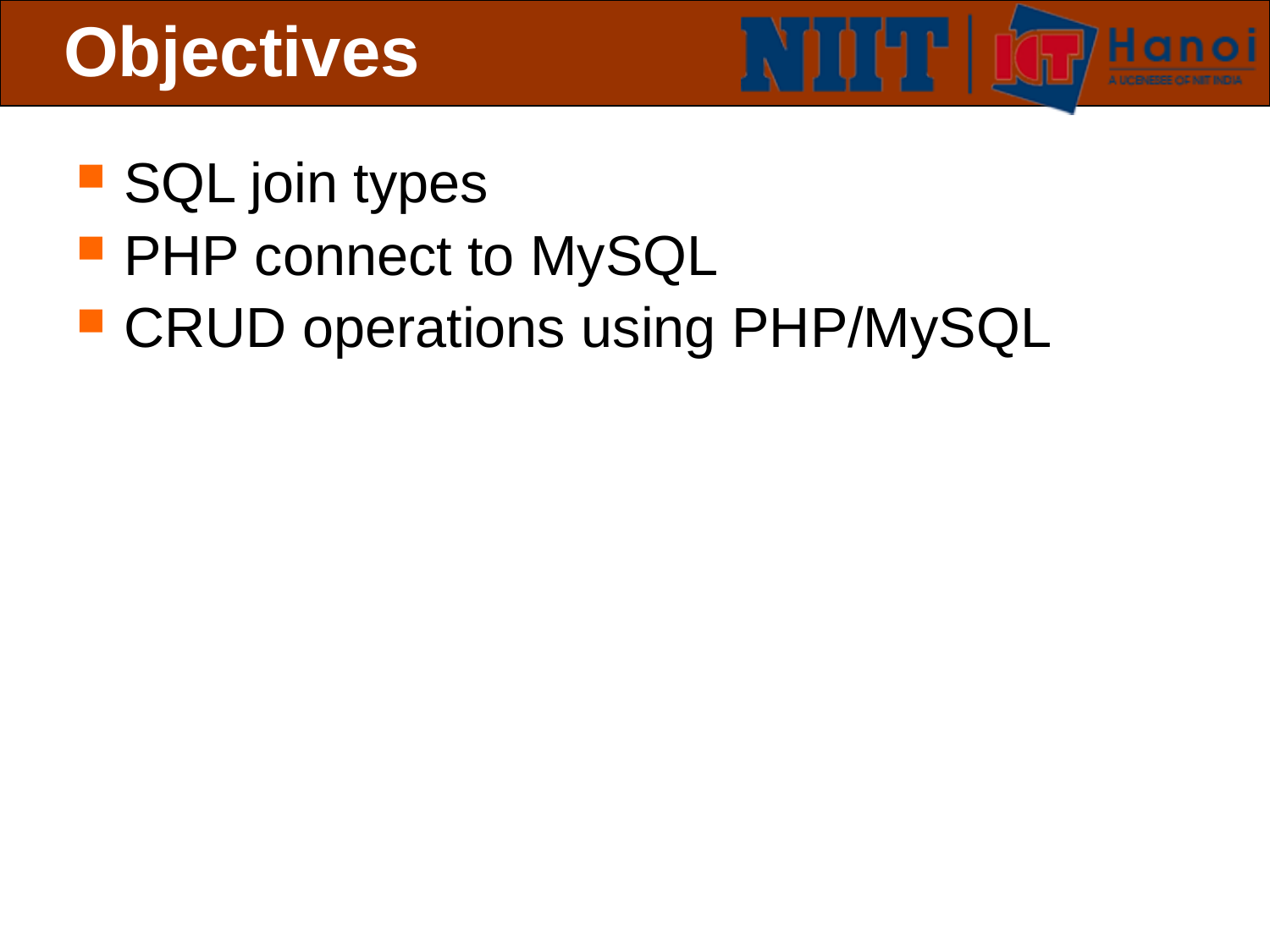

# Objectives
SQL join types
PHP connect to MySQL
CRUD operations using PHP/MySQL

 Slide 2 of 9